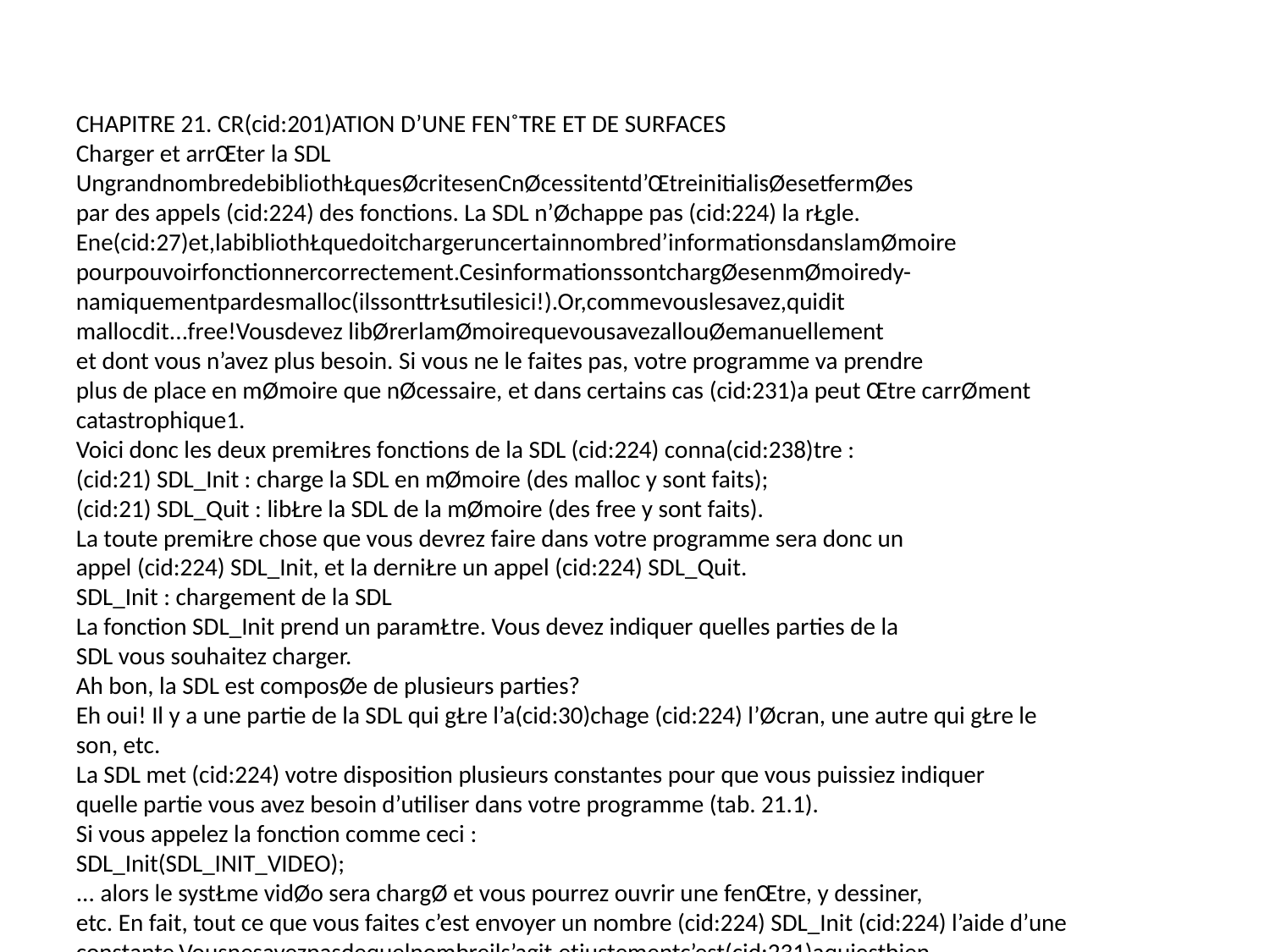

CHAPITRE 21. CR(cid:201)ATION D’UNE FEN˚TRE ET DE SURFACES
Charger et arrŒter la SDL
UngrandnombredebibliothŁquesØcritesenCnØcessitentd’ŒtreinitialisØesetfermØes
par des appels (cid:224) des fonctions. La SDL n’Øchappe pas (cid:224) la rŁgle.
Ene(cid:27)et,labibliothŁquedoitchargeruncertainnombred’informationsdanslamØmoire
pourpouvoirfonctionnercorrectement.CesinformationssontchargØesenmØmoiredy-
namiquementpardesmalloc(ilssonttrŁsutilesici!).Or,commevouslesavez,quidit
mallocdit...free!Vousdevez libØrerlamØmoirequevousavezallouØemanuellement
et dont vous n’avez plus besoin. Si vous ne le faites pas, votre programme va prendre
plus de place en mØmoire que nØcessaire, et dans certains cas (cid:231)a peut Œtre carrØment
catastrophique1.
Voici donc les deux premiŁres fonctions de la SDL (cid:224) conna(cid:238)tre :
(cid:21) SDL_Init : charge la SDL en mØmoire (des malloc y sont faits);
(cid:21) SDL_Quit : libŁre la SDL de la mØmoire (des free y sont faits).
La toute premiŁre chose que vous devrez faire dans votre programme sera donc un
appel (cid:224) SDL_Init, et la derniŁre un appel (cid:224) SDL_Quit.
SDL_Init : chargement de la SDL
La fonction SDL_Init prend un paramŁtre. Vous devez indiquer quelles parties de la
SDL vous souhaitez charger.
Ah bon, la SDL est composØe de plusieurs parties?
Eh oui! Il y a une partie de la SDL qui gŁre l’a(cid:30)chage (cid:224) l’Øcran, une autre qui gŁre le
son, etc.
La SDL met (cid:224) votre disposition plusieurs constantes pour que vous puissiez indiquer
quelle partie vous avez besoin d’utiliser dans votre programme (tab. 21.1).
Si vous appelez la fonction comme ceci :
SDL_Init(SDL_INIT_VIDEO);
... alors le systŁme vidØo sera chargØ et vous pourrez ouvrir une fenŒtre, y dessiner,
etc. En fait, tout ce que vous faites c’est envoyer un nombre (cid:224) SDL_Init (cid:224) l’aide d’une
constante.Vousnesavezpasdequelnombreils’agit,etjustementc’est(cid:231)aquiestbien.
Vous avez juste besoin d’Øcrire la constante, c’est plus facile (cid:224) lire et (cid:224) retenir.
La fonction SDL_Init regardera le nombre qu’elle re(cid:231)oit et en fonction de cela, elle
saura quels systŁmes elle doit charger.
1. Imaginezquevousfassiezunebouclein(cid:28)niedemallocsanslefaireexprŁs:enquelquessecondes,
voussaturereztoutevotremØmoire!
306